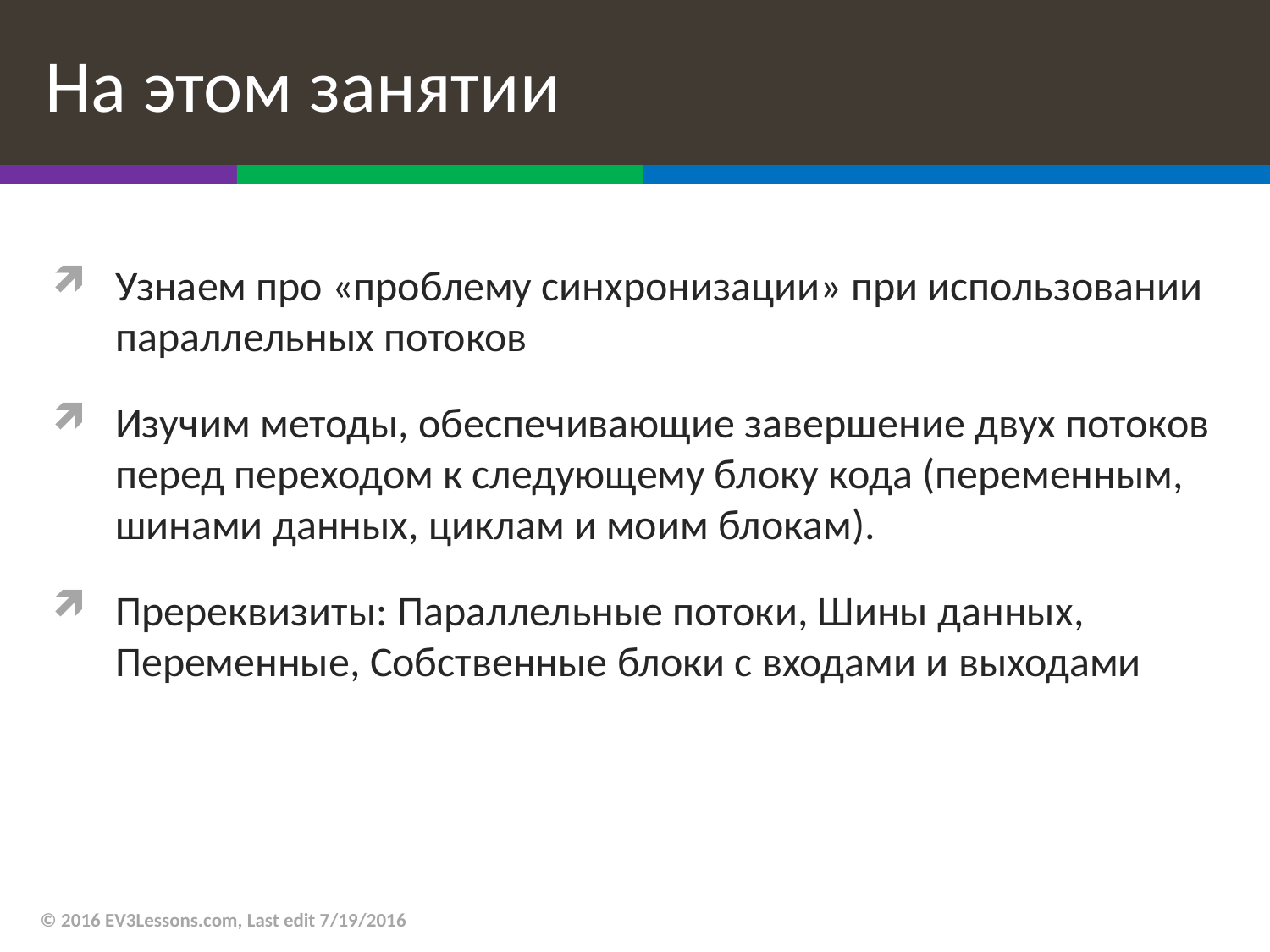

# На этом занятии
Узнаем про «проблему синхронизации» при использовании параллельных потоков
Изучим методы, обеспечивающие завершение двух потоков перед переходом к следующему блоку кода (переменным, шинами данных, циклам и моим блокам).
Пререквизиты: Параллельные потоки, Шины данных, Переменные, Собственные блоки с входами и выходами
© 2016 EV3Lessons.com, Last edit 7/19/2016